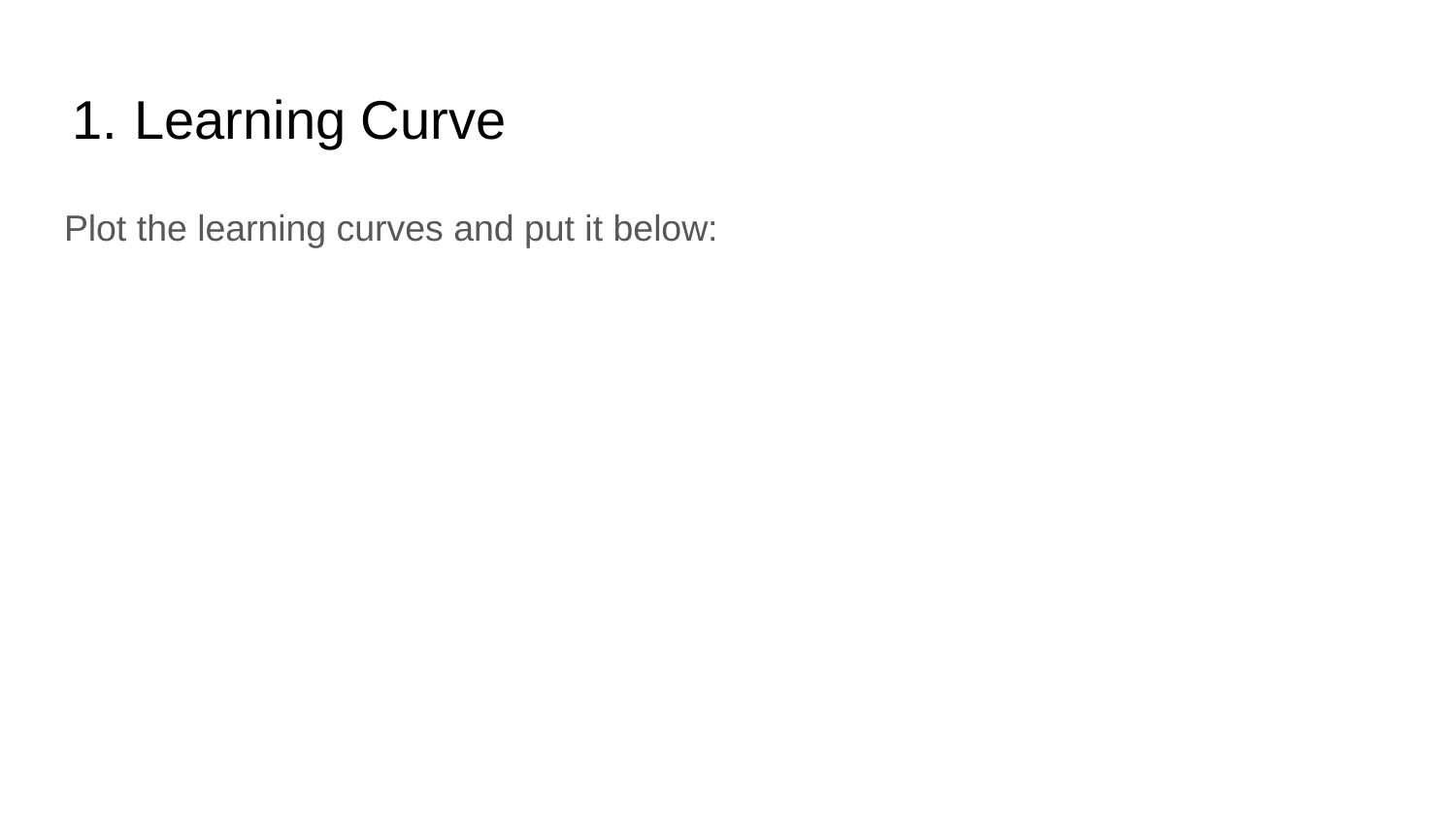

# Learning Curve
Plot the learning curves and put it below: